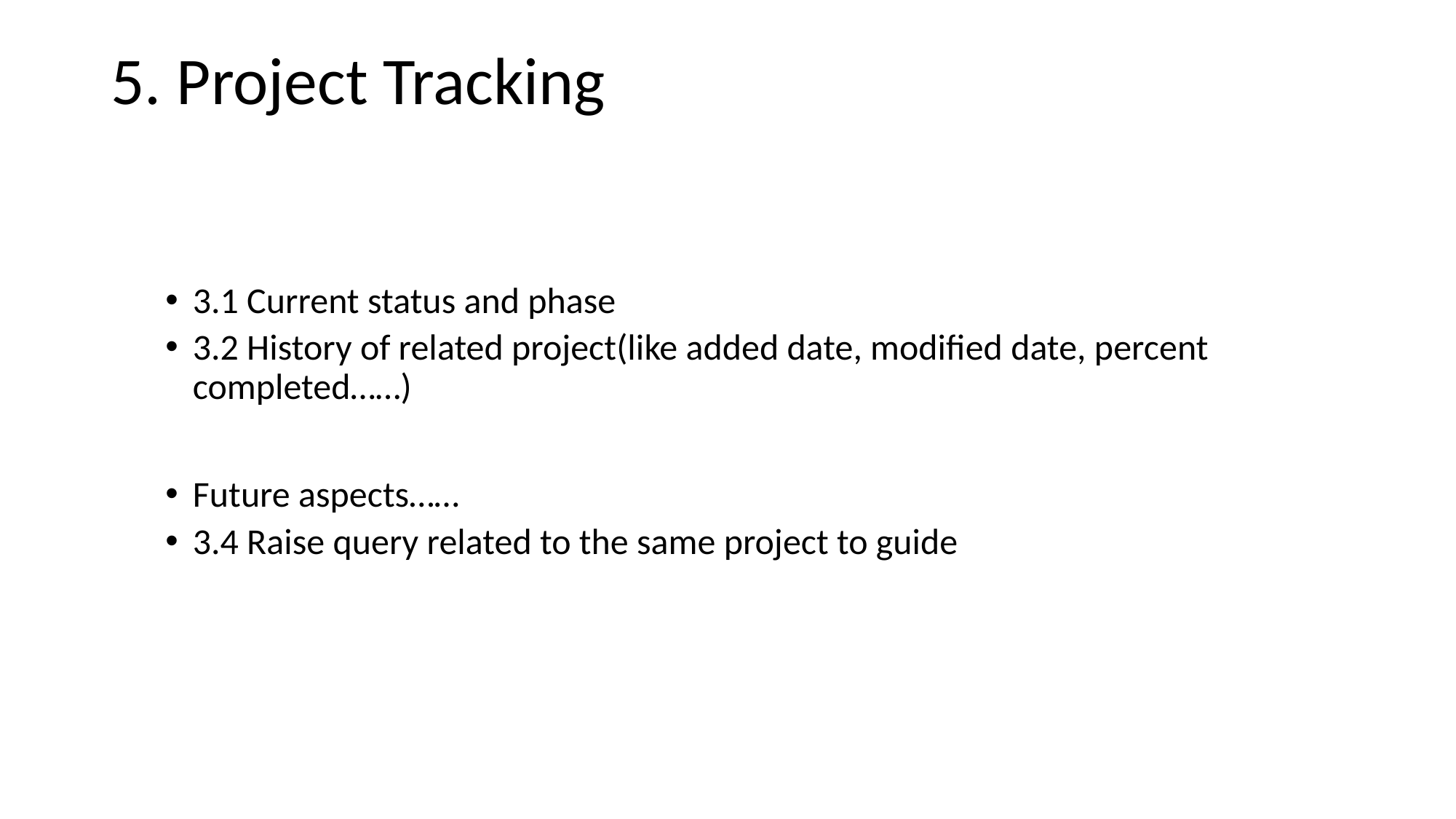

# 5. Project Tracking

3.1 Current status and phase
3.2 History of related project(like added date, modified date, percent completed……)

Future aspects……
3.4 Raise query related to the same project to guide